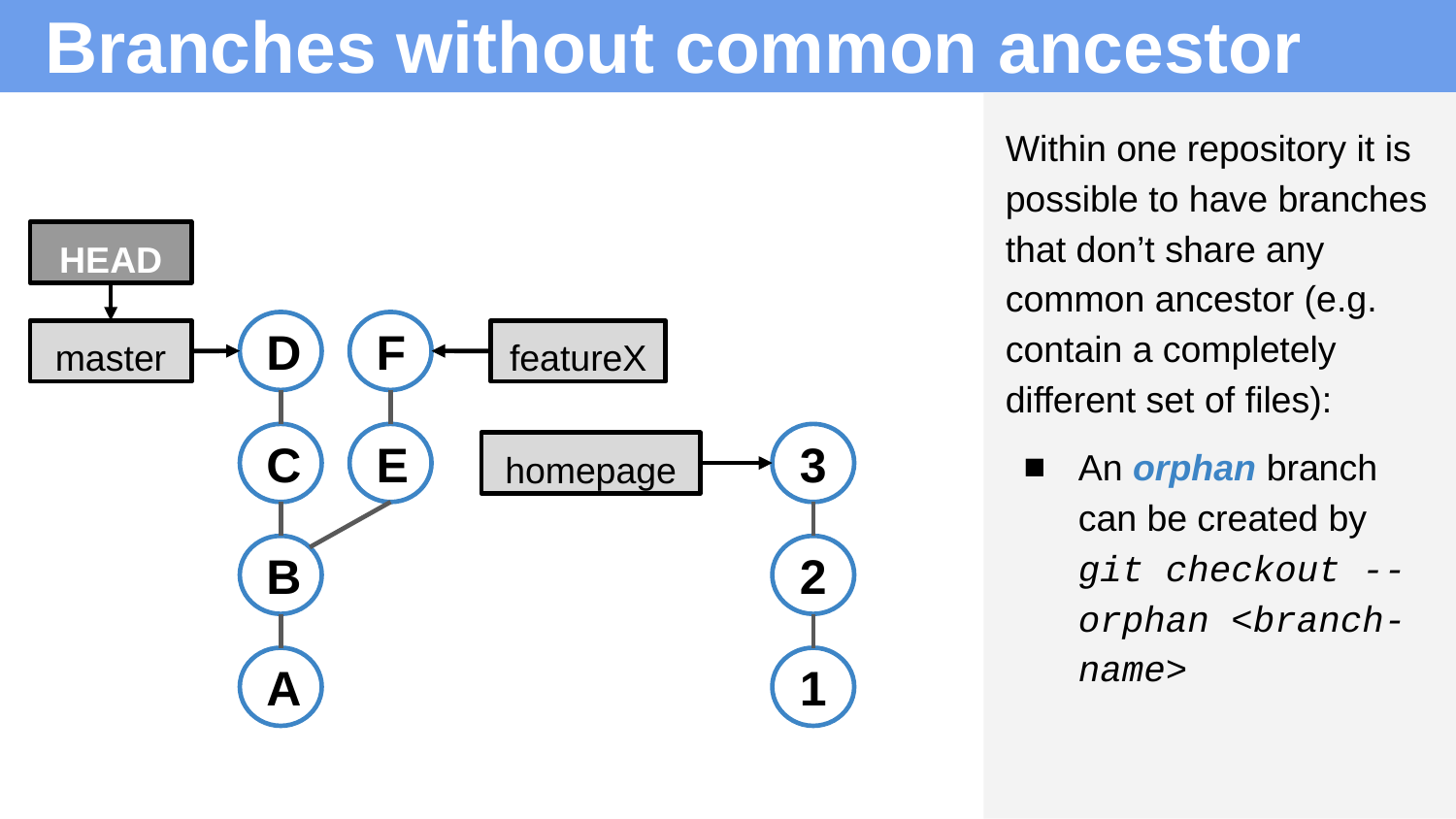

# Branches without common ancestor

Within one repository it is possible to have branches that don’t share any common ancestor (e.g. contain a completely different set of files):
An orphan branch can be created by git checkout --orphan <branch-name>
HEAD
D
F
master
featureX
C
E
3
homepage
B
2
A
1